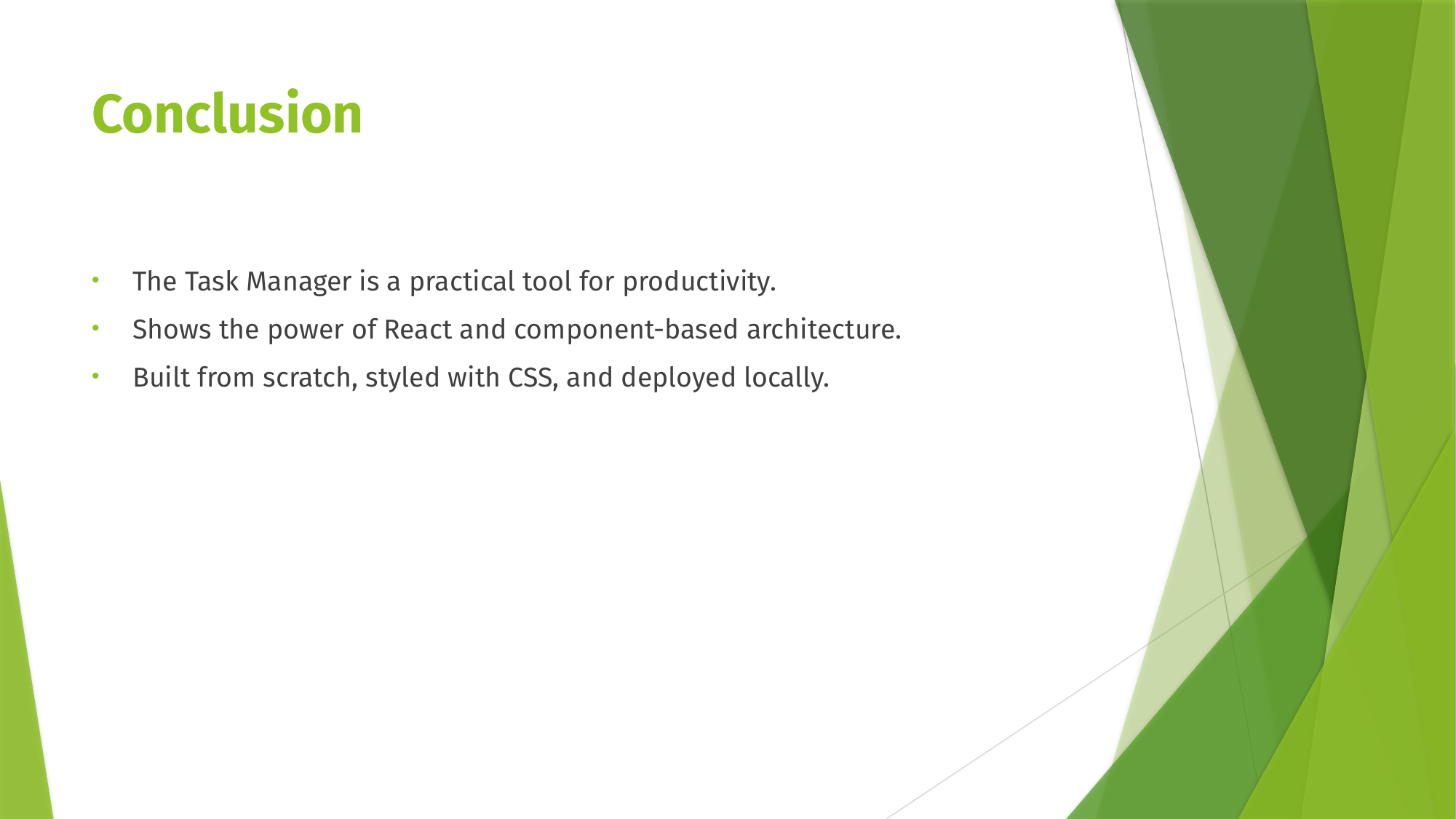

# Conclusion
The Task Manager is a practical tool for productivity.
Shows the power of React and component-based architecture.
Built from scratch, styled with CSS, and deployed locally.